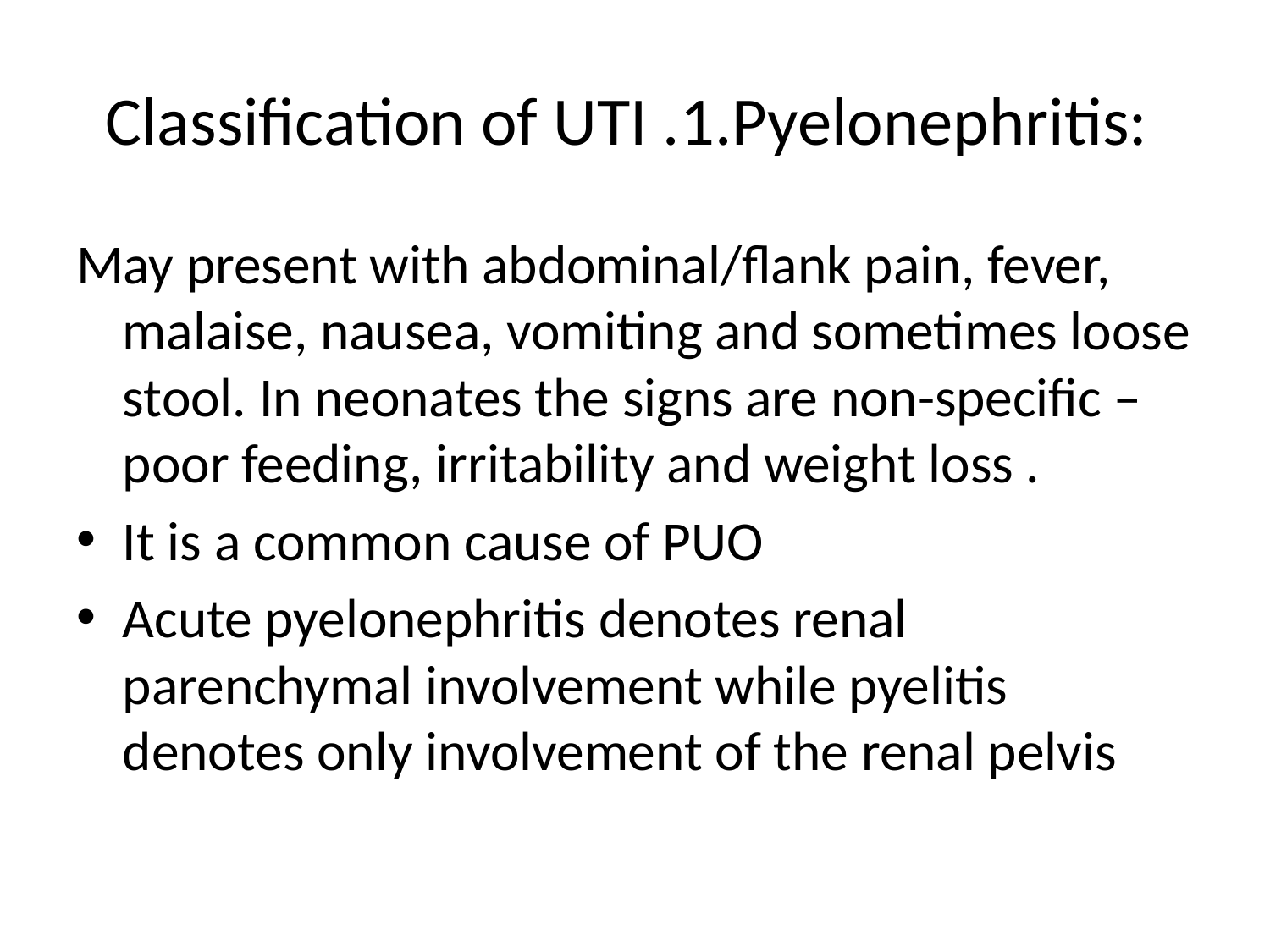

# Classification of UTI .1.Pyelonephritis:
May present with abdominal/flank pain, fever, malaise, nausea, vomiting and sometimes loose stool. In neonates the signs are non-specific – poor feeding, irritability and weight loss .
It is a common cause of PUO
Acute pyelonephritis denotes renal parenchymal involvement while pyelitis denotes only involvement of the renal pelvis